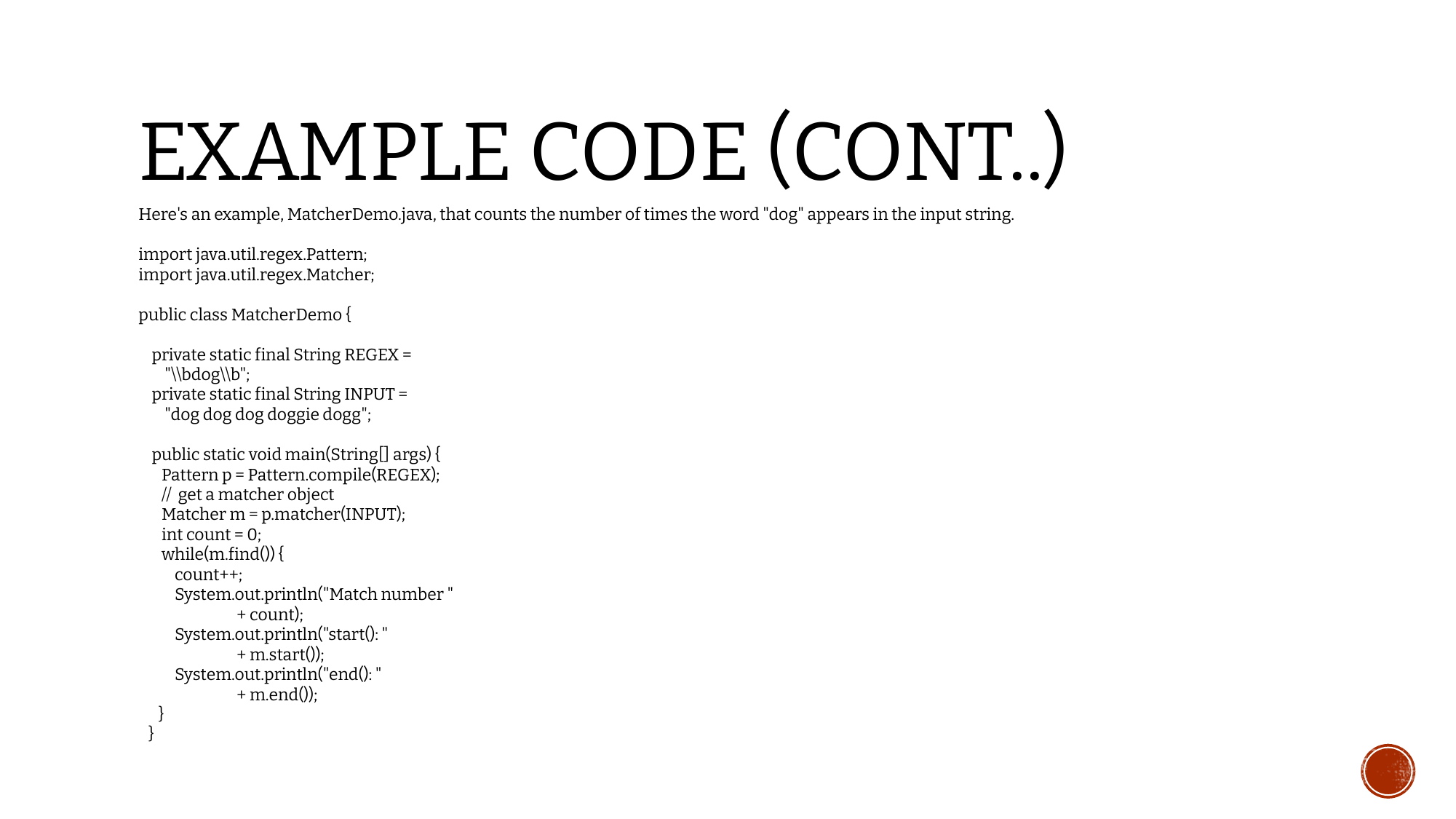

# Example code (cont..)
Here's an example, MatcherDemo.java, that counts the number of times the word "dog" appears in the input string.

import java.util.regex.Pattern;
import java.util.regex.Matcher;

public class MatcherDemo {

    private static final String REGEX =
        "\\bdog\\b";
    private static final String INPUT =
        "dog dog dog doggie dogg";

    public static void main(String[] args) {
       Pattern p = Pattern.compile(REGEX);
       //  get a matcher object
       Matcher m = p.matcher(INPUT);
       int count = 0;
       while(m.find()) {
           count++;
           System.out.println("Match number "
                              + count);
           System.out.println("start(): "
                              + m.start());
           System.out.println("end(): "
                              + m.end());
      }
   }